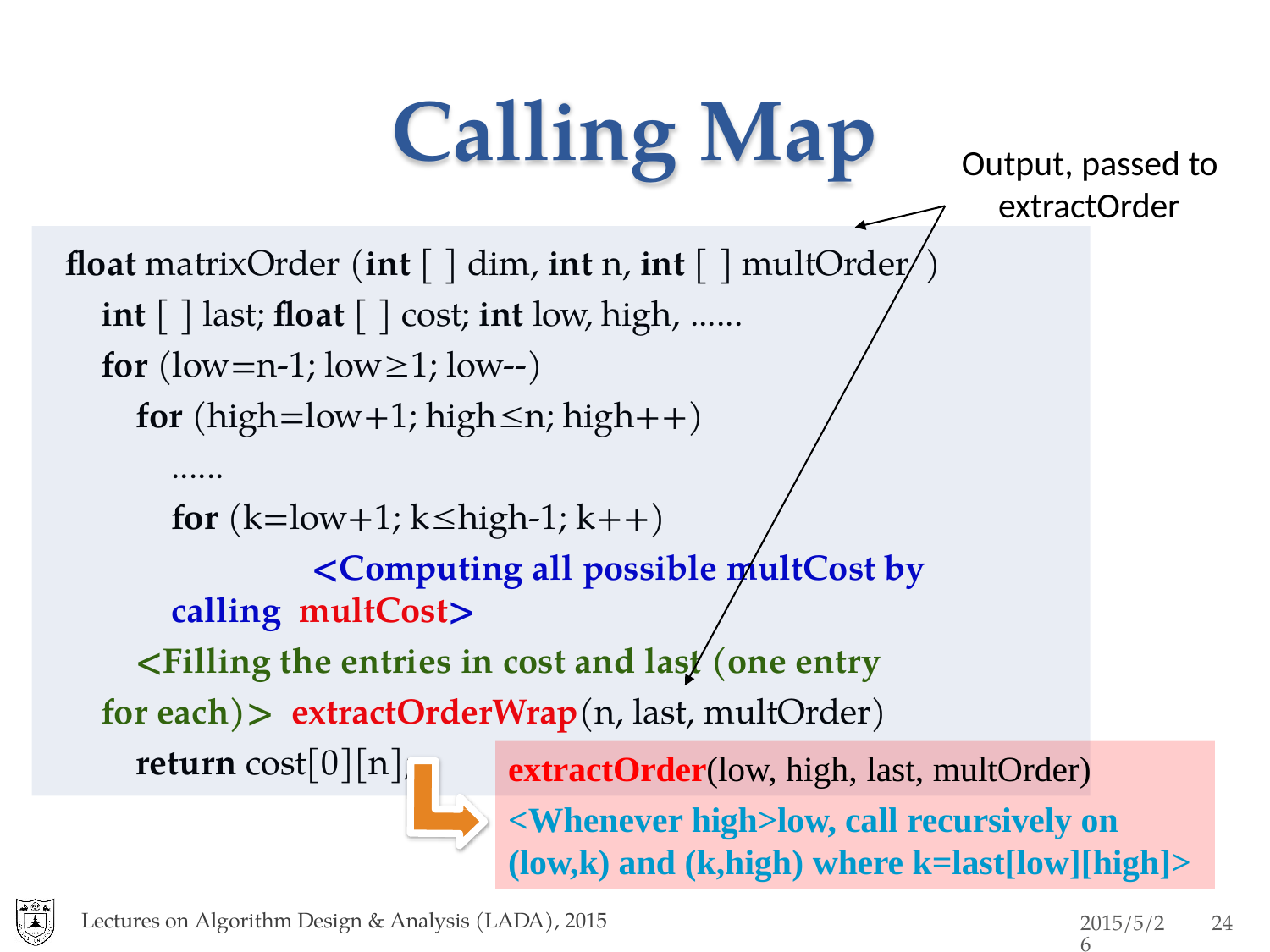

# Calling Map
Output, passed to
extractOrder

float matrixOrder (int [ ] dim, int n, int [ ] multOrder )
int [ ] last; float [ ] cost; int low, high, ......
for (low=n-1; low≥1; low--)
for (high=low+1; high≤n; high++)
......
for (k=low+1; k≤high-1; k++)
<Computing all possible multCost by calling  multCost>
<Filling the entries in cost and last (one entry for each)>  extractOrderWrap(n, last, multOrder)
return cost[0][n];

extractOrder(low, high, last, multOrder)
<Whenever high>low, call recursively on  (low,k) and (k,high) where k=last[low][high]>

Lectures on Algorithm Design & Analysis (LADA), 2015
2015/5/26
24